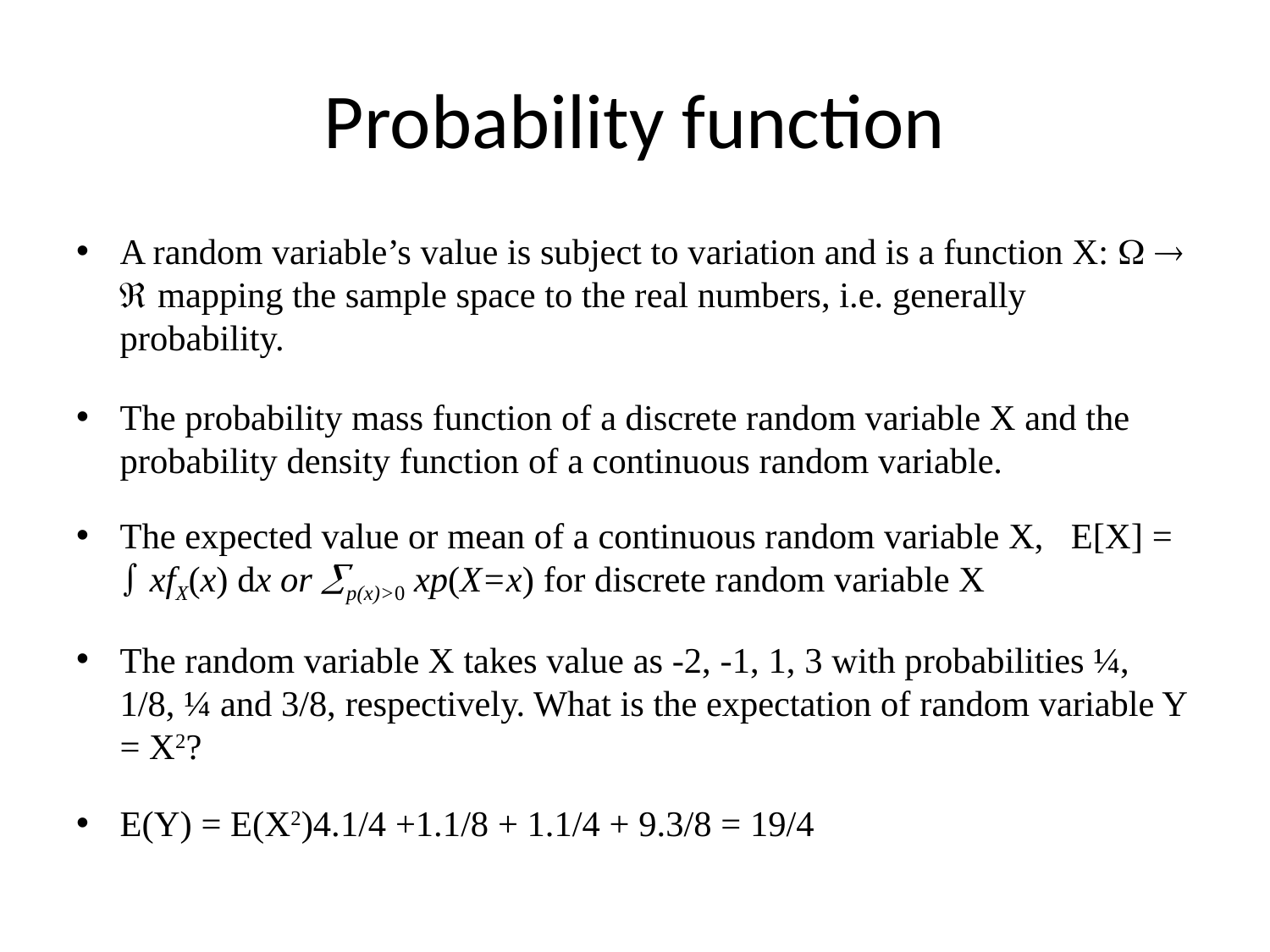

# Probability function
A random variable’s value is subject to variation and is a function X: Ω → ℜ mapping the sample space to the real numbers, i.e. generally probability.

The probability mass function of a discrete random variable X and the probability density function of a continuous random variable.

The expected value or mean of a continuous random variable X,   E[X] = ∫ xfX(x) dx or ∑p(x)>0 xp(X=x) for discrete random variable X

The random variable X takes value as -2, -1, 1, 3 with probabilities ¼, 1/8, ¼ and 3/8, respectively. What is the expectation of random variable Y = X2?

E(Y) = E(X2)4.1/4 +1.1/8 + 1.1/4 + 9.3/8 = 19/4